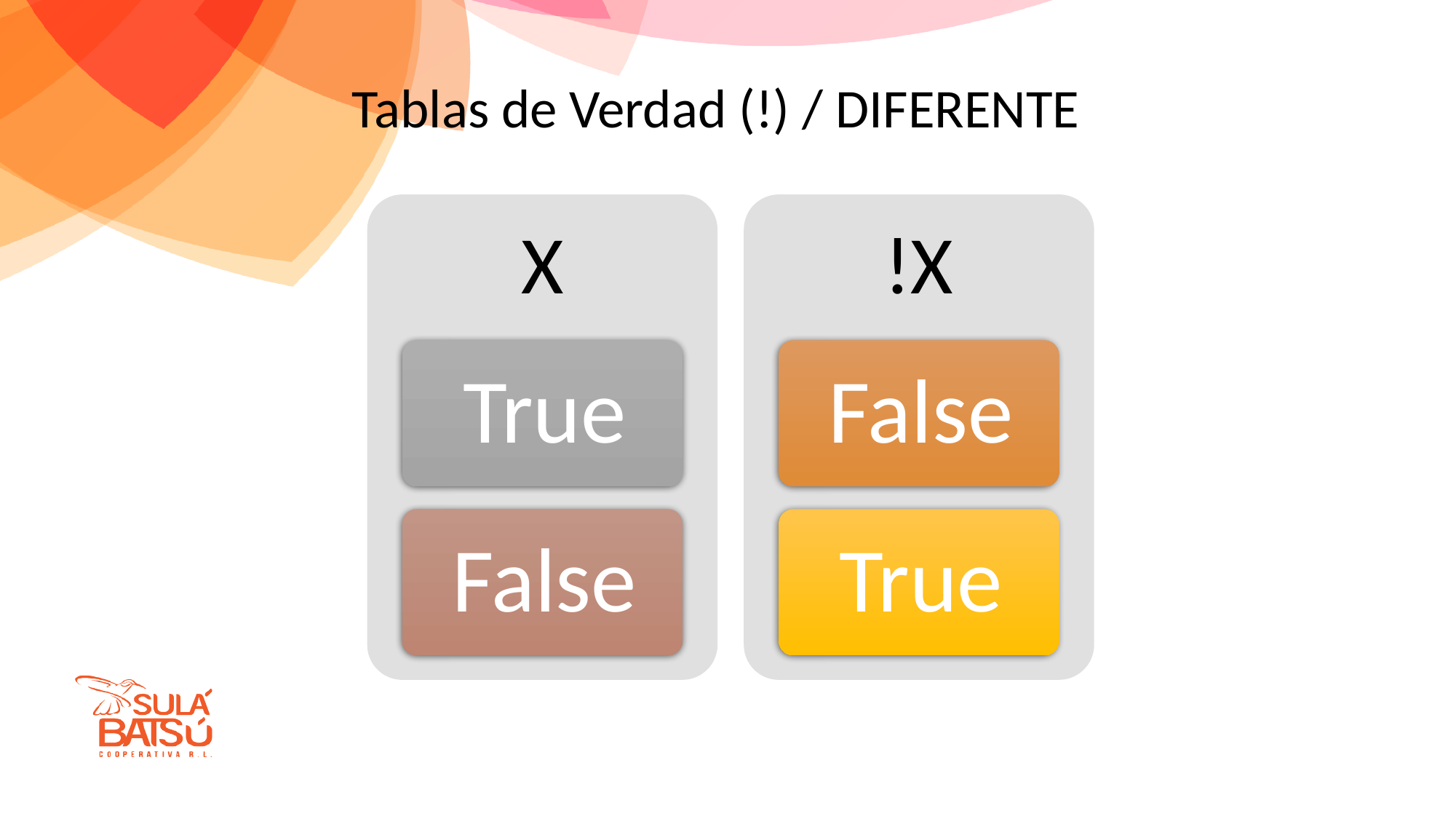

# Tablas de Verdad (!) / DIFERENTE
X
True
False
!X
False
True